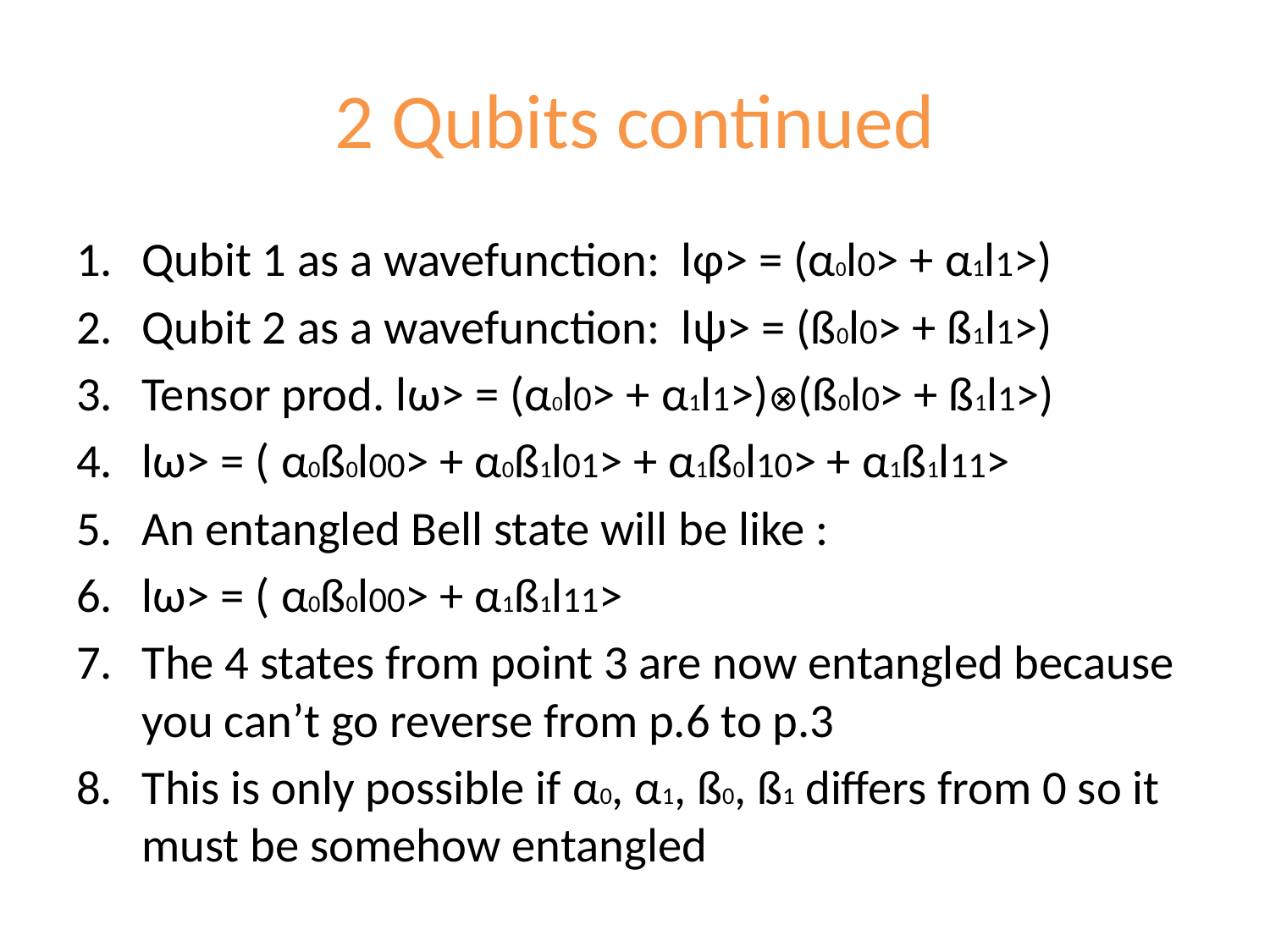

# 2 Qubits continued
Qubit 1 as a wavefunction:  lφ> = (α0l0> + α1l1>)
Qubit 2 as a wavefunction:  lψ> = (ß0l0> + ß1l1>)
Tensor prod. lω> = (α0l0> + α1l1>)⊗(ß0l0> + ß1l1>)
lω> = ( α0ß0l00> + α0ß1l01> + α1ß0l10> + α1ß1l11>
An entangled Bell state will be like :
lω> = ( α0ß0l00> + α1ß1l11>
The 4 states from point 3 are now entangled because you can’t go reverse from p.6 to p.3
This is only possible if α0, α1, ß0, ß1 differs from 0 so it must be somehow entangled